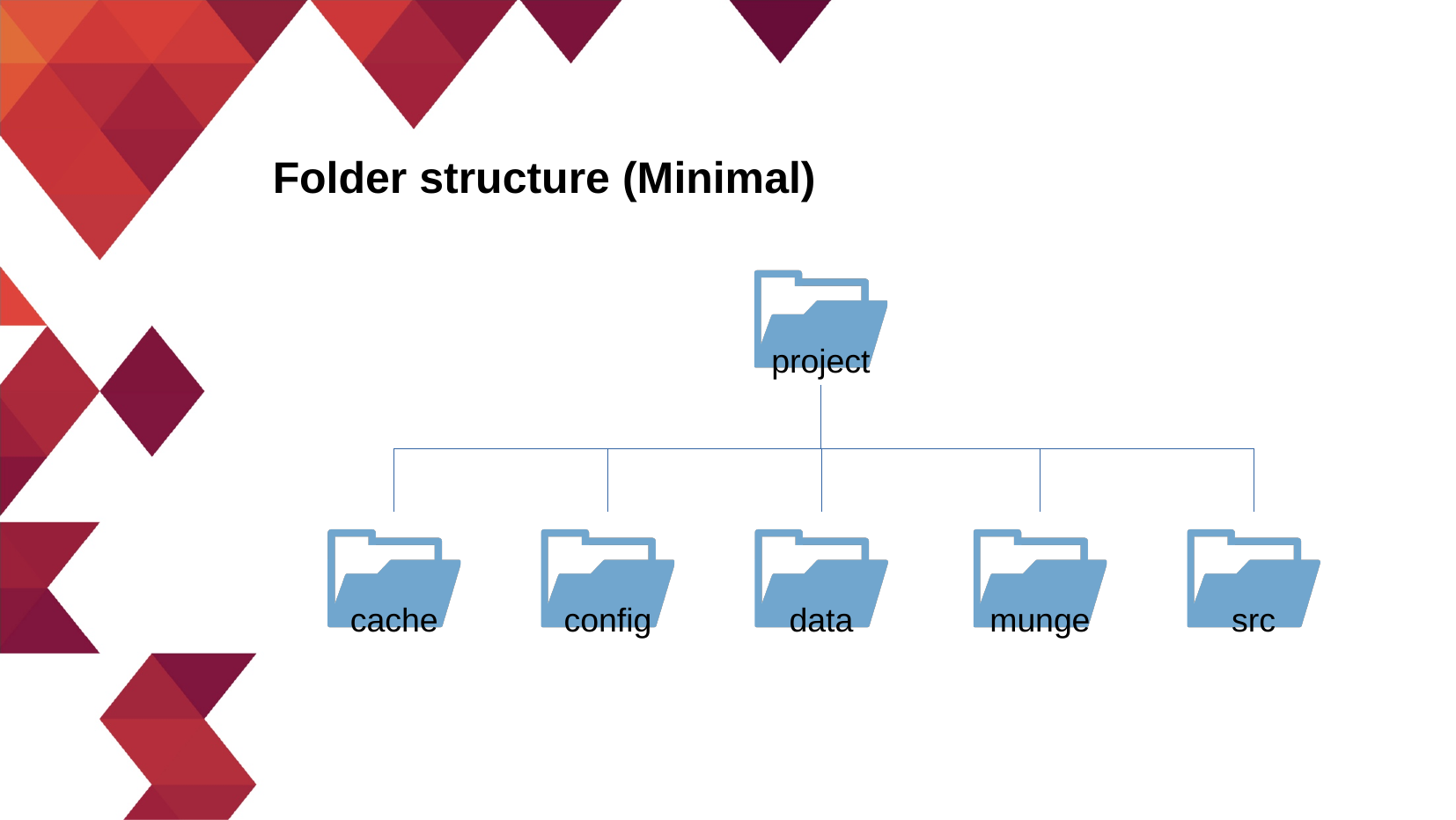

Folder structure (Minimal)

project
cache
config
data
munge
src